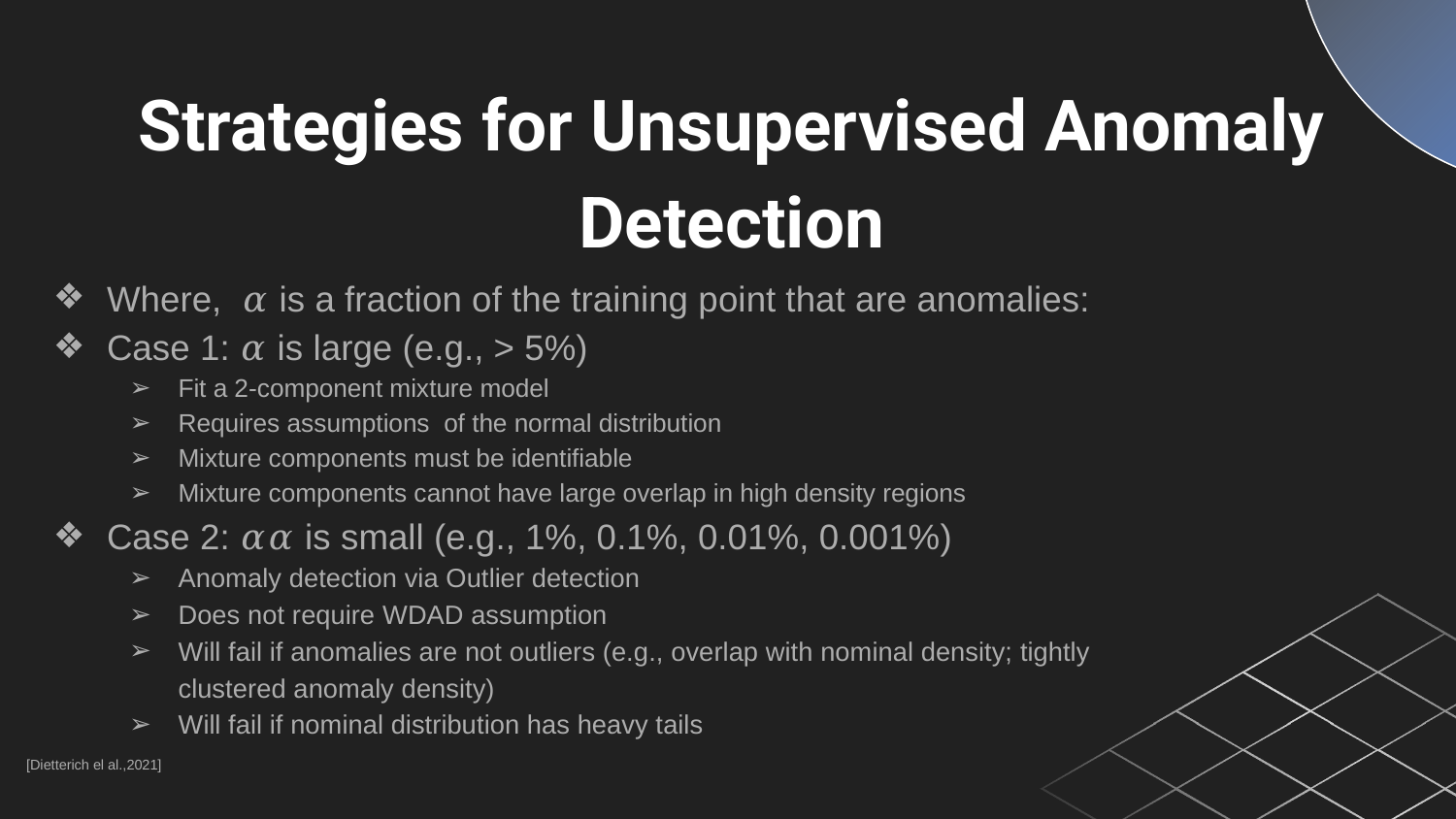

Strategies for Unsupervised Anomaly Detection
Where,  𝛼 is a fraction of the training point that are anomalies:
Case 1: 𝛼 is large (e.g., > 5%)
Fit a 2-component mixture model
Requires assumptions  of the normal distribution
Mixture components must be identifiable
Mixture components cannot have large overlap in high density regions
Case 2: 𝛼𝛼 is small (e.g., 1%, 0.1%, 0.01%, 0.001%)
Anomaly detection via Outlier detection
Does not require WDAD assumption
Will fail if anomalies are not outliers (e.g., overlap with nominal density; tightly clustered anomaly density)
Will fail if nominal distribution has heavy tails

 [Dietterich el al.,2021]